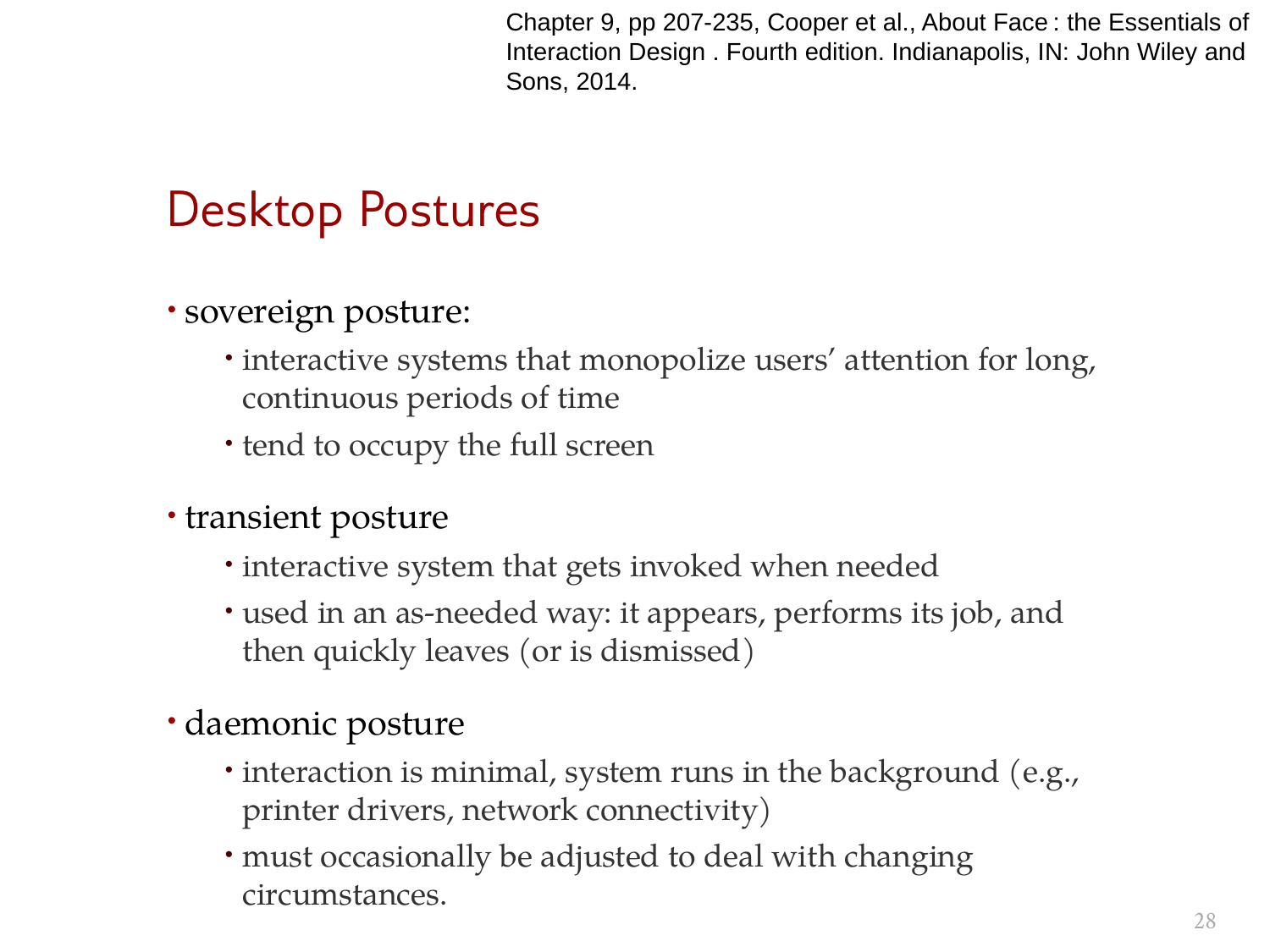

Chapter 9, pp 207-235, Cooper et al., About Face : the Essentials of Interaction Design . Fourth edition. Indianapolis, IN: John Wiley and Sons, 2014.
# Desktop Postures
sovereign posture:
interactive systems that monopolize users’ attention for long, continuous periods of time
tend to occupy the full screen
transient posture
interactive system that gets invoked when needed
used in an as-needed way: it appears, performs its job, and then quickly leaves (or is dismissed)
daemonic posture
interaction is minimal, system runs in the background (e.g., printer drivers, network connectivity)
must occasionally be adjusted to deal with changing circumstances.

28